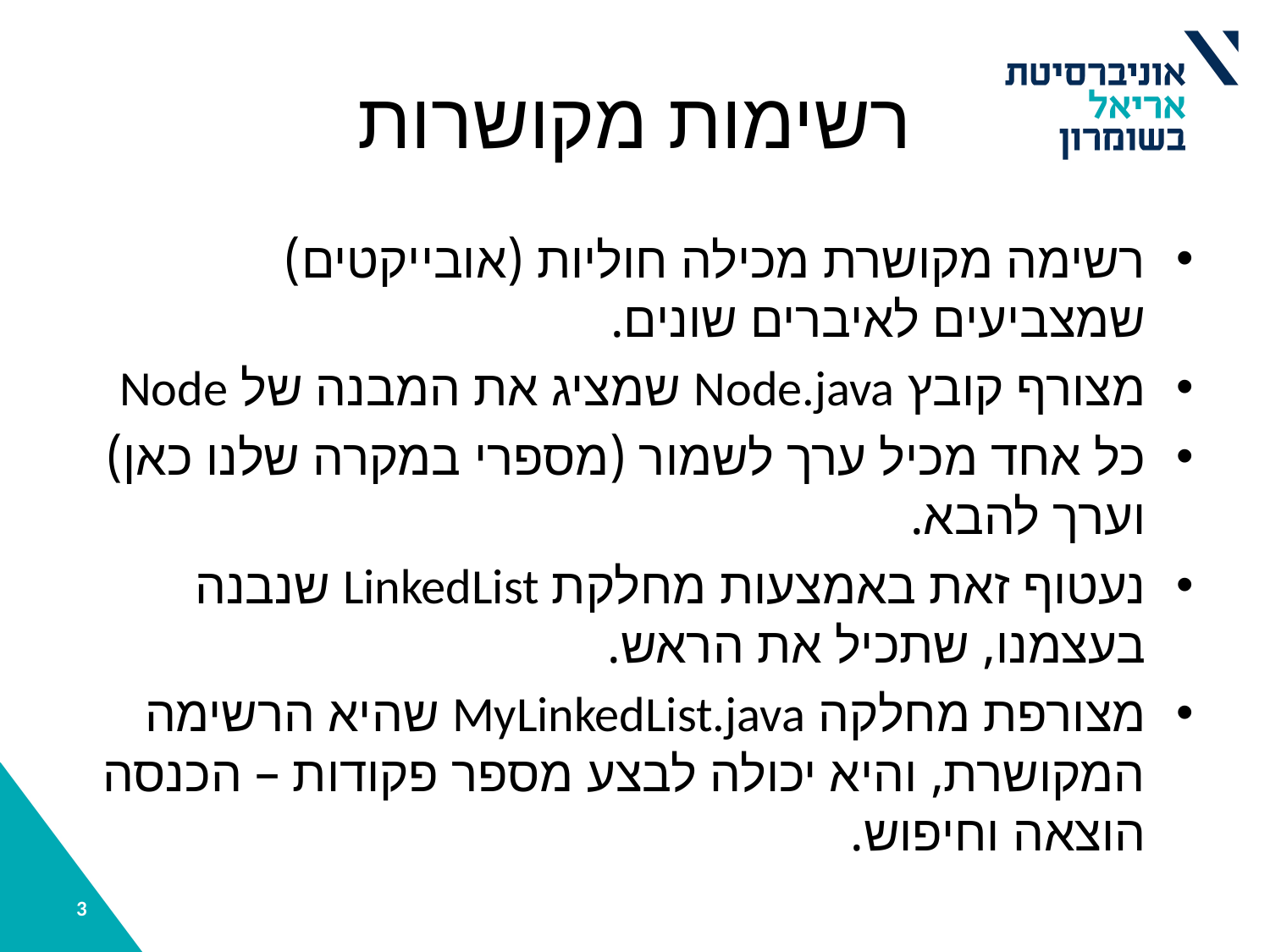

# רשימות מקושרות
רשימה מקושרת מכילה חוליות (אובייקטים) שמצביעים לאיברים שונים.
מצורף קובץ Node.java שמציג את המבנה של Node
כל אחד מכיל ערך לשמור (מספרי במקרה שלנו כאן) וערך להבא.
נעטוף זאת באמצעות מחלקת LinkedList שנבנה בעצמנו, שתכיל את הראש.
מצורפת מחלקה MyLinkedList.java שהיא הרשימה המקושרת, והיא יכולה לבצע מספר פקודות – הכנסה הוצאה וחיפוש.
3